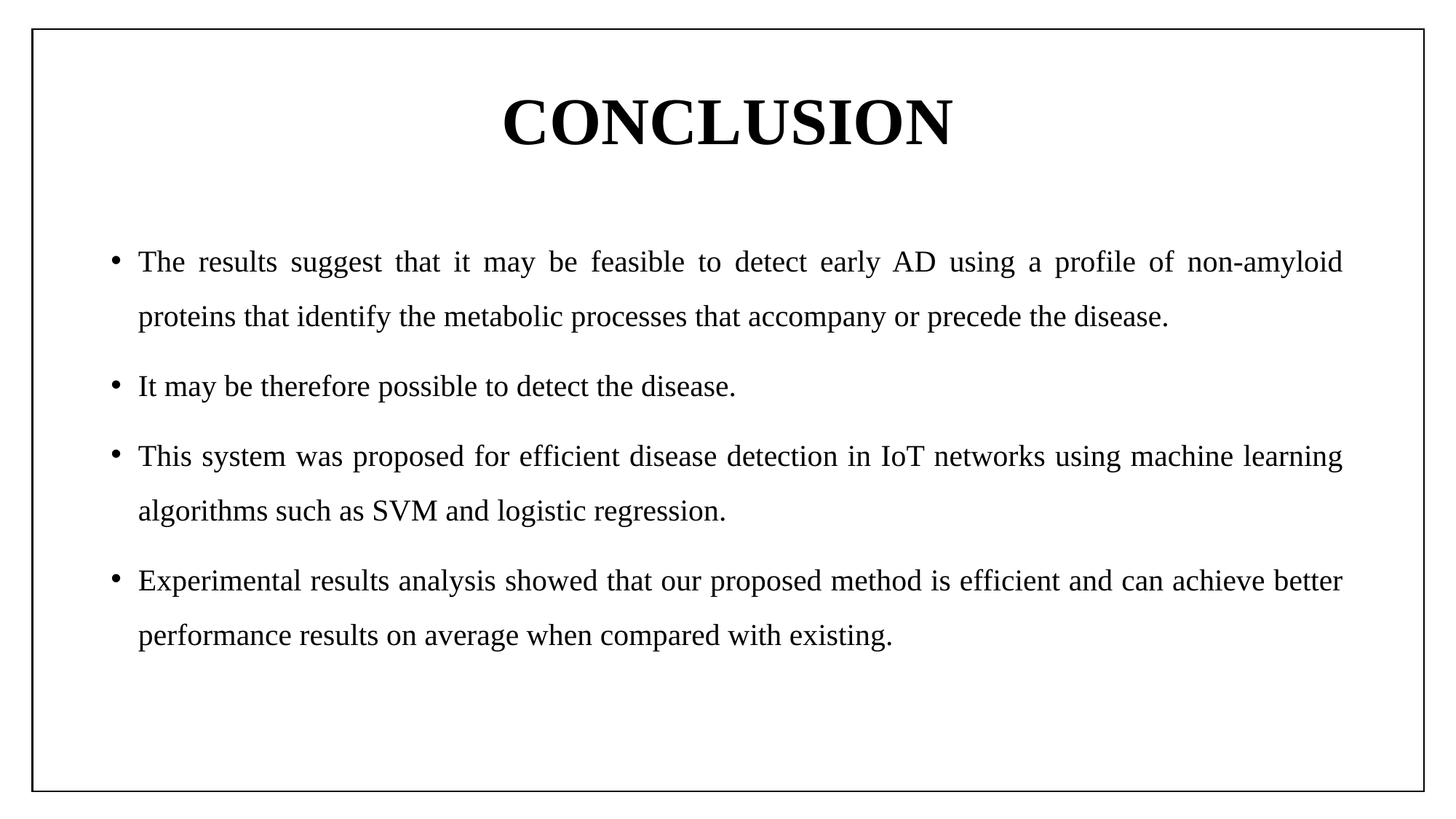

# CONCLUSION
The results suggest that it may be feasible to detect early AD using a profile of non-amyloid proteins that identify the metabolic processes that accompany or precede the disease.
It may be therefore possible to detect the disease.
This system was proposed for efficient disease detection in IoT networks using machine learning algorithms such as SVM and logistic regression.
Experimental results analysis showed that our proposed method is efficient and can achieve better performance results on average when compared with existing.